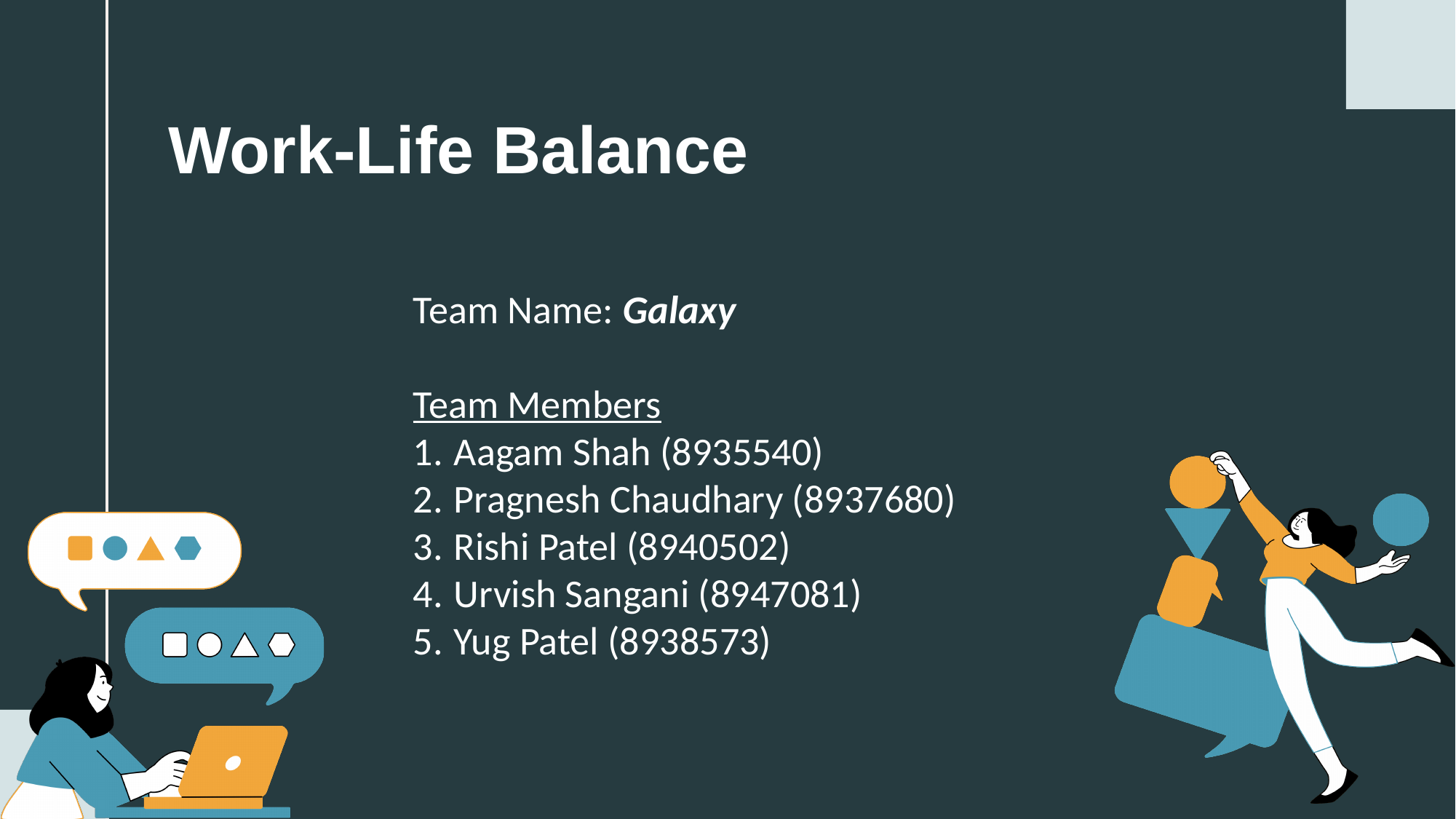

# Work-Life Balance
Team Name: Galaxy

Team Members
Aagam Shah (8935540)
Pragnesh Chaudhary (8937680)
Rishi Patel (8940502)
Urvish Sangani (8947081)
Yug Patel (8938573)